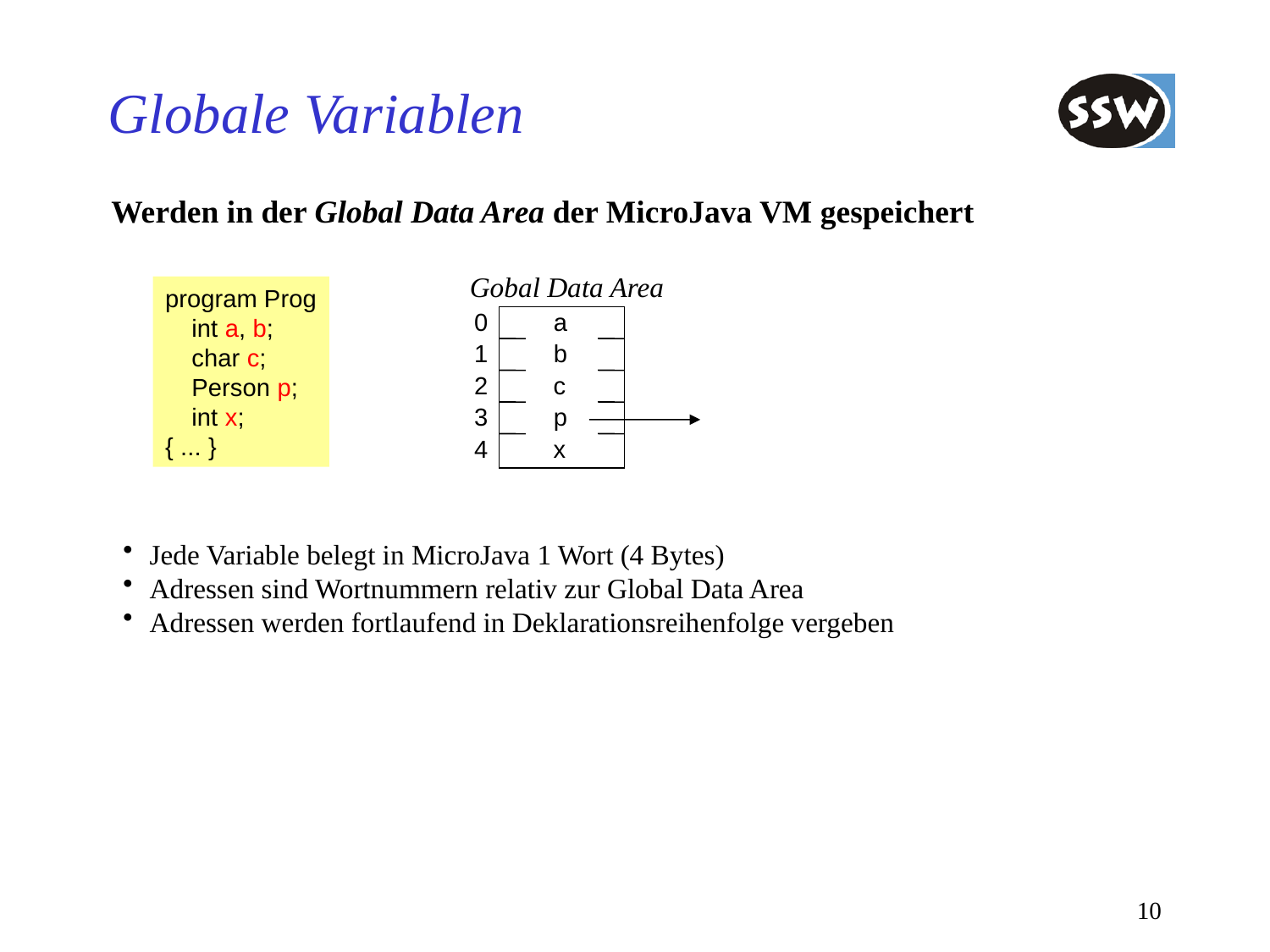

# Globale Variablen
Werden in der Global Data Area der MicroJava VM gespeichert
Gobal Data Area
program Prog
	int a, b;
	char c;
	Person p;
	int x;
{ ... }
0
a

1
b

2
c

3
p

4
x

Jede Variable belegt in MicroJava 1 Wort (4 Bytes)
Adressen sind Wortnummern relativ zur Global Data Area
Adressen werden fortlaufend in Deklarationsreihenfolge vergeben
10